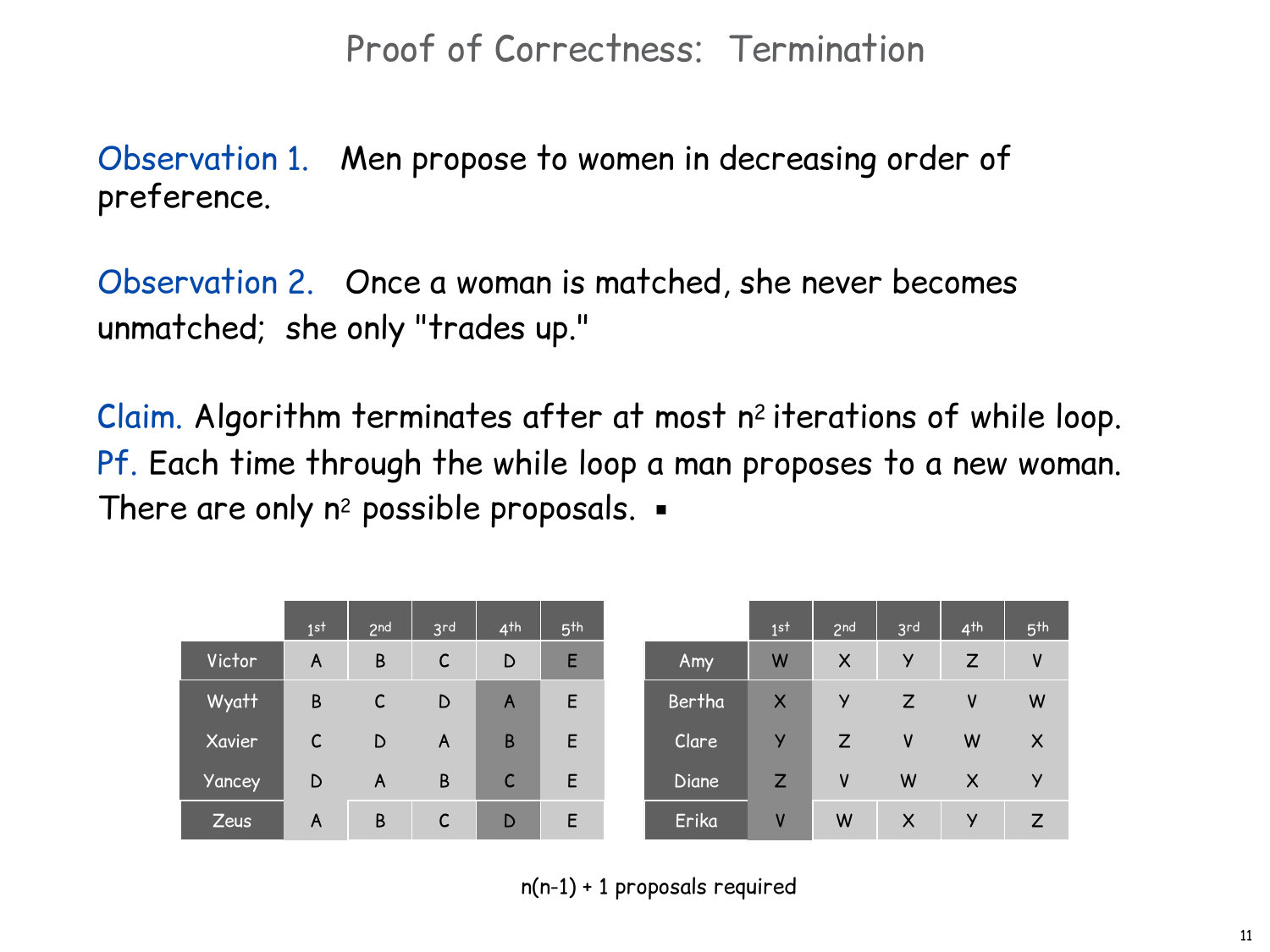

# Proof of Correctness:	Termination
Observation 1.	Men propose to women in decreasing order of preference.

Observation 2.	Once a woman is matched, she never becomes unmatched;  she only "trades up."

Claim. Algorithm terminates after at most n2 iterations of while loop.  Pf. Each time through the while loop a man proposes to a new woman.  There are only n2 possible proposals. ▪

|  | 1st | 2nd | 3rd | 4th | 5th |  |  | 1st | 2nd | 3rd | 4th | 5th |
| --- | --- | --- | --- | --- | --- | --- | --- | --- | --- | --- | --- | --- |
| Victor | A | B | C | D | E |  | Amy | W | X | Y | Z | V |
| Wyatt | B | C | D | A | E |  | Bertha | X | Y | Z | V | W |
| Xavier | C | D | A | B | E |  | Clare | Y | Z | V | W | X |
| Yancey | D | A | B | C | E |  | Diane | Z | V | W | X | Y |
| Zeus | A | B | C | D | E |  | Erika | V | W | X | Y | Z |
n(n-1) + 1 proposals required
11